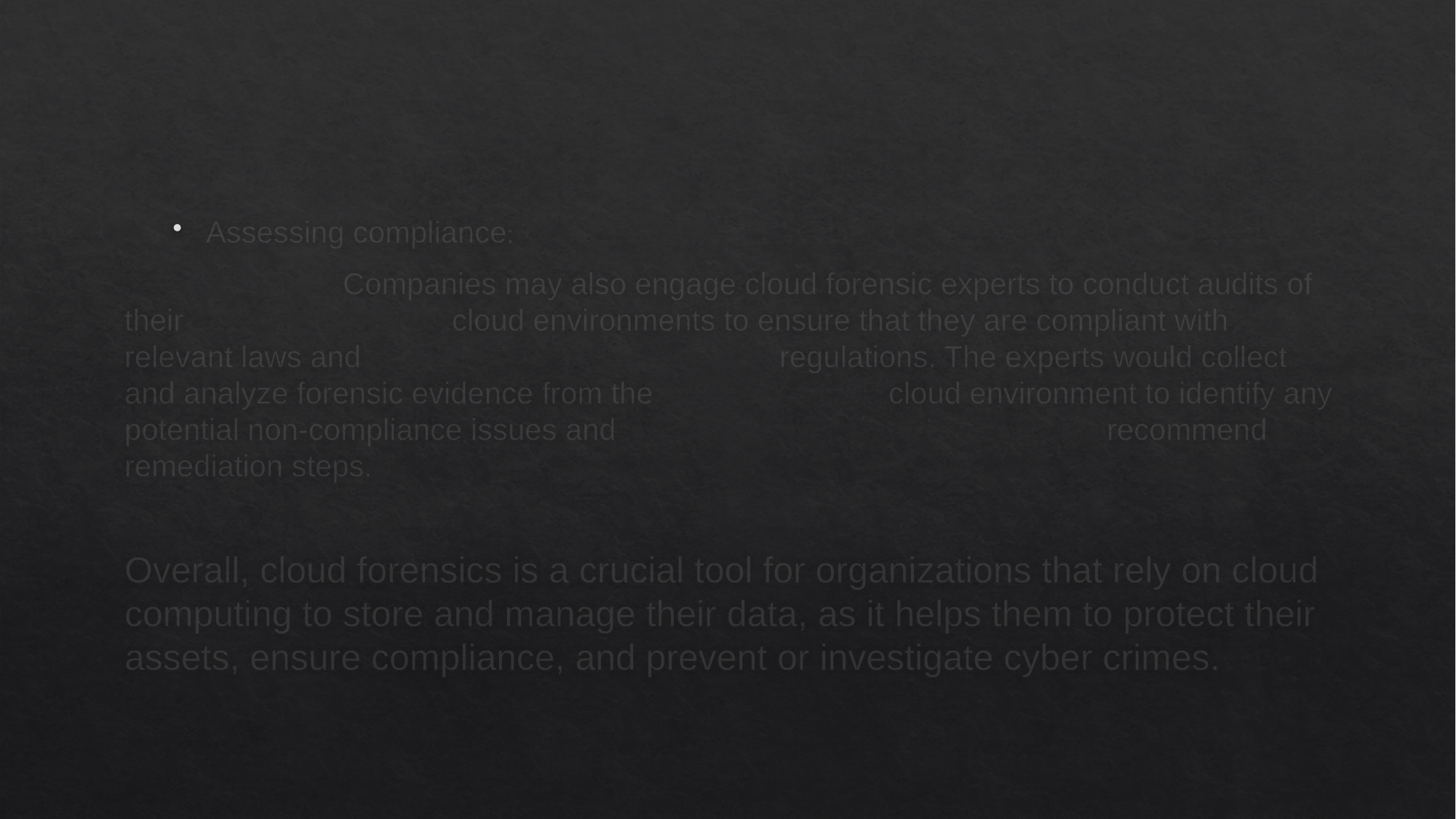

#
Assessing compliance:
	 	Companies may also engage cloud forensic experts to conduct audits of their 			cloud environments to ensure that they are compliant with relevant laws and 				regulations. The experts would collect and analyze forensic evidence from the 			cloud environment to identify any potential non-compliance issues and 					recommend remediation steps.

Overall, cloud forensics is a crucial tool for organizations that rely on cloud computing to store and manage their data, as it helps them to protect their assets, ensure compliance, and prevent or investigate cyber crimes.